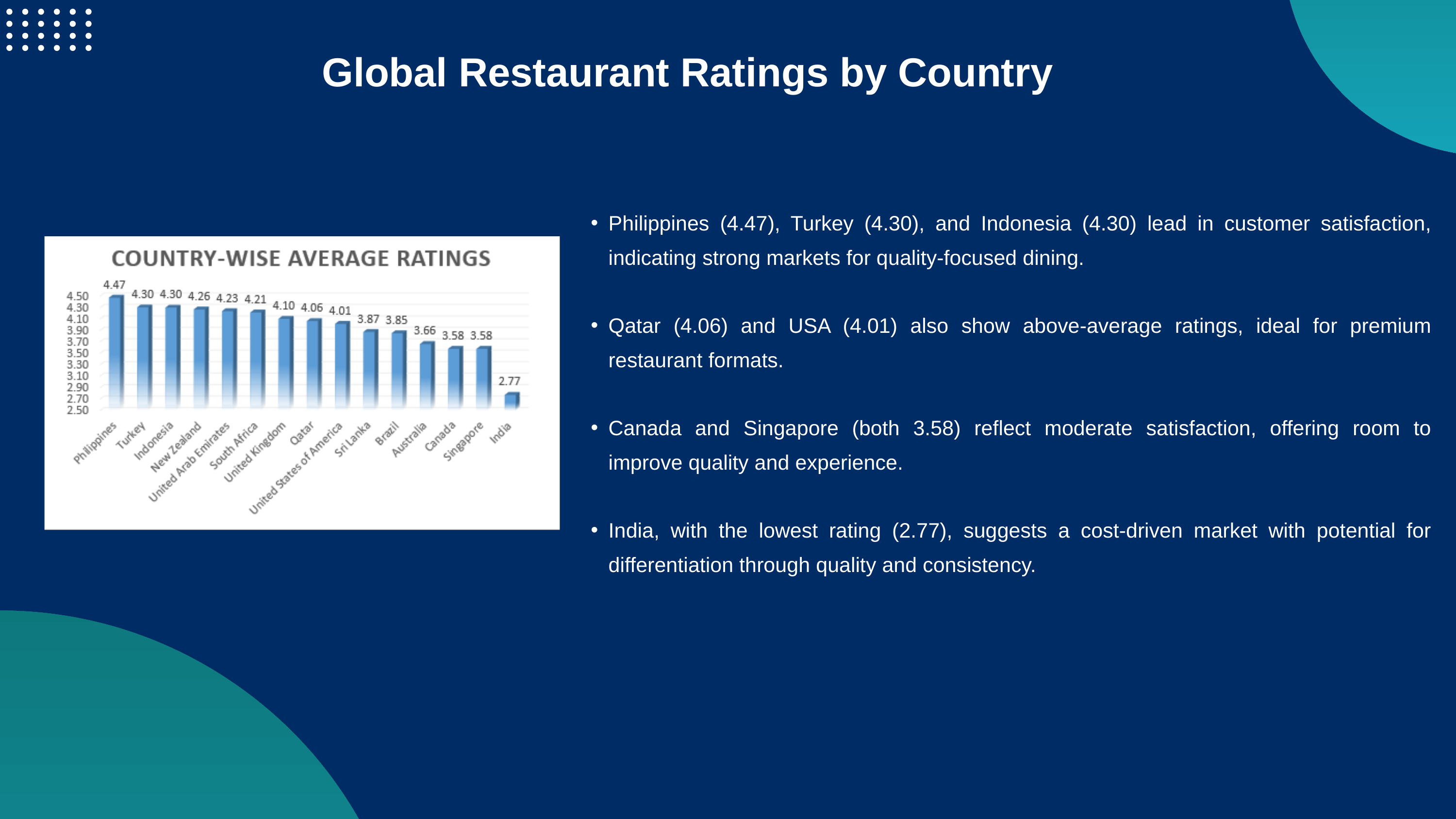

Global Restaurant Ratings by Country
Philippines (4.47), Turkey (4.30), and Indonesia (4.30) lead in customer satisfaction, indicating strong markets for quality-focused dining.

Qatar (4.06) and USA (4.01) also show above-average ratings, ideal for premium restaurant formats.

Canada and Singapore (both 3.58) reflect moderate satisfaction, offering room to improve quality and experience.

India, with the lowest rating (2.77), suggests a cost-driven market with potential for differentiation through quality and consistency.